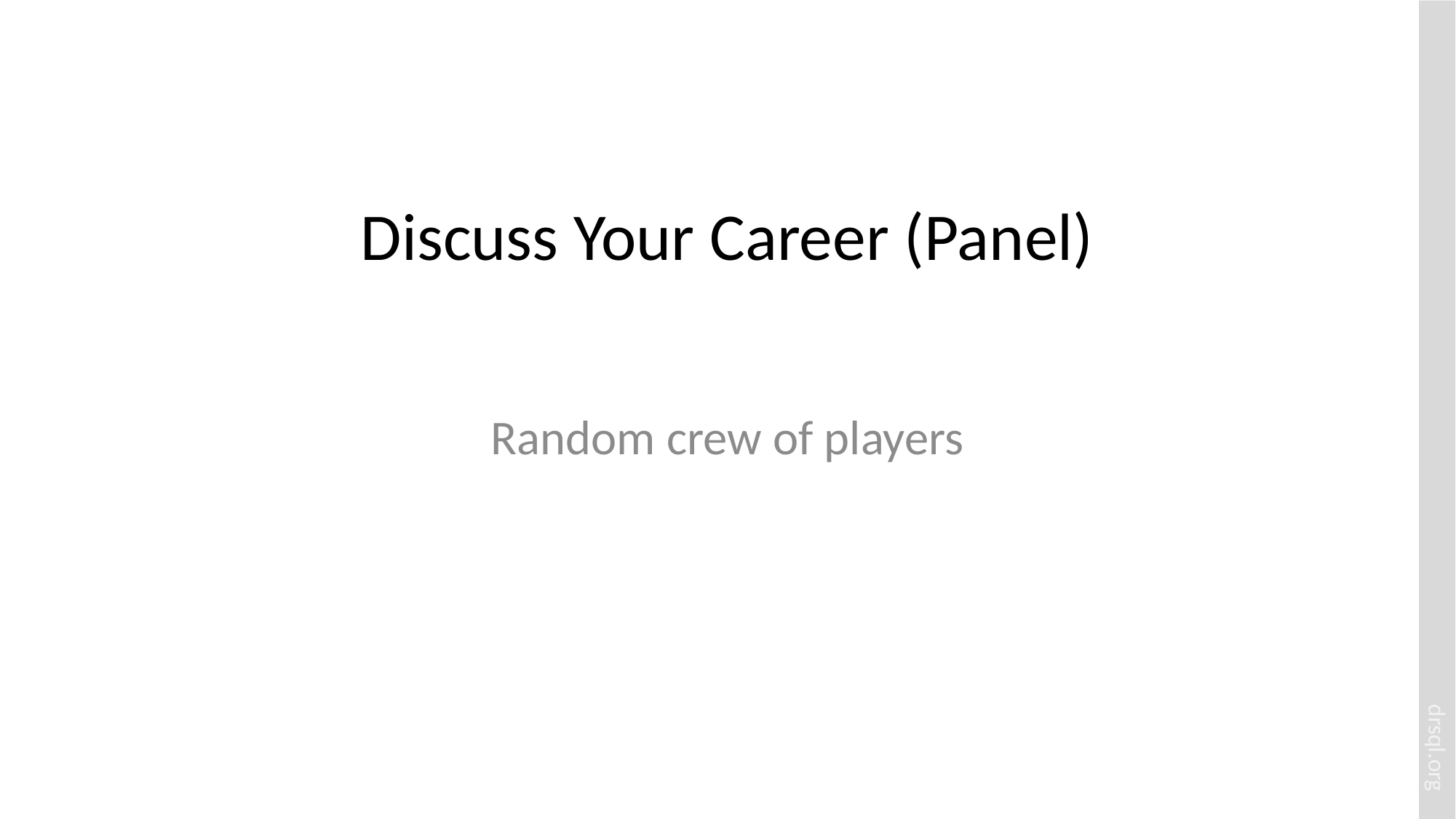

# Discuss Your Career (Panel)

Random crew of players